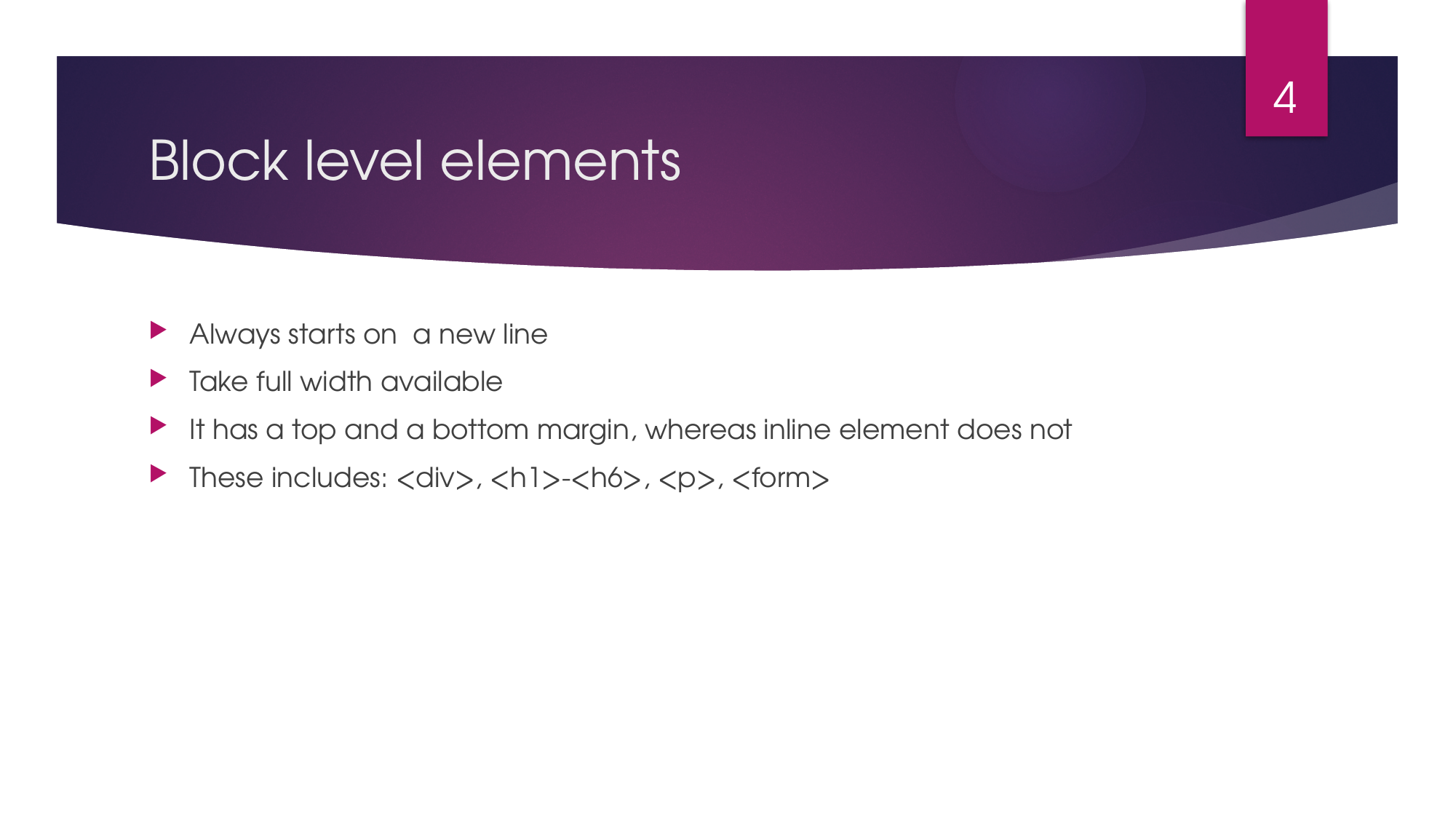

4
# Block level elements
Always starts on  a new line
Take full width available
It has a top and a bottom margin, whereas inline element does not
These includes: <div>, <h1>-<h6>, <p>, <form>